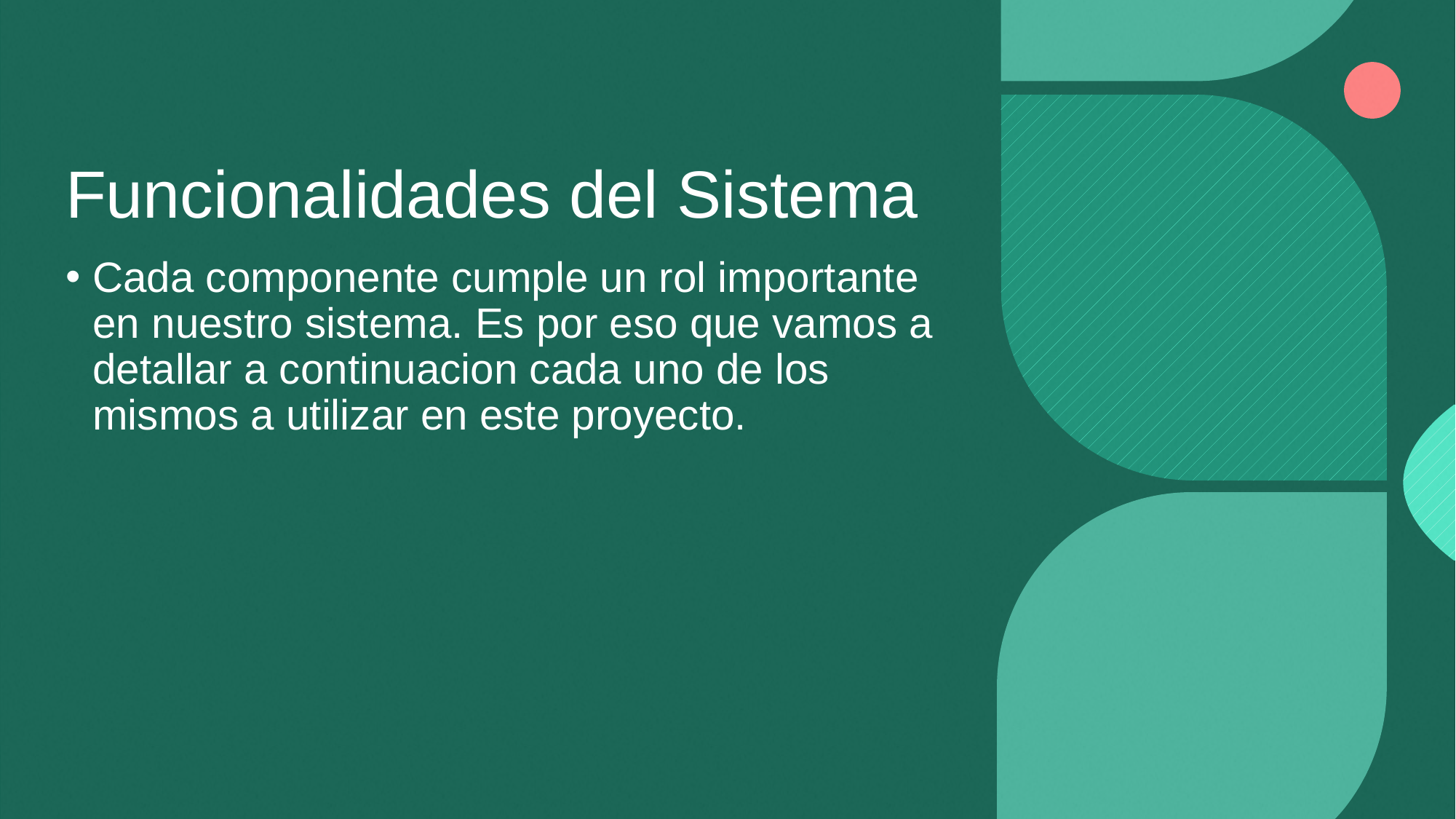

# Funcionalidades del Sistema
Cada componente cumple un rol importante en nuestro sistema. Es por eso que vamos a detallar a continuacion cada uno de los mismos a utilizar en este proyecto.